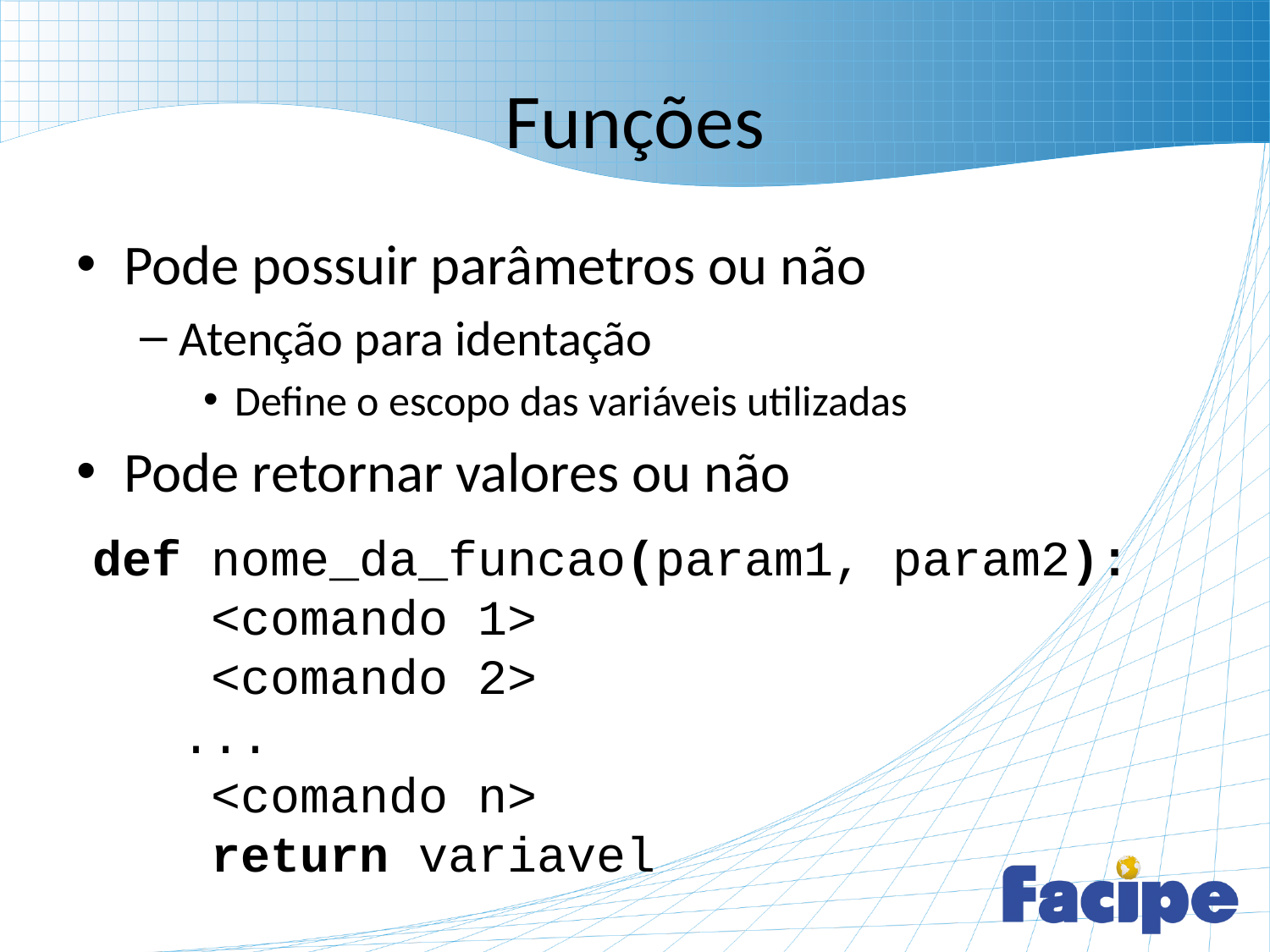

# Funções
Pode possuir parâmetros ou não
Atenção para identação
Define o escopo das variáveis utilizadas
Pode retornar valores ou não
def nome_da_funcao(param1, param2):
    <comando 1>
    <comando 2>
   ...
    <comando n>
    return variavel